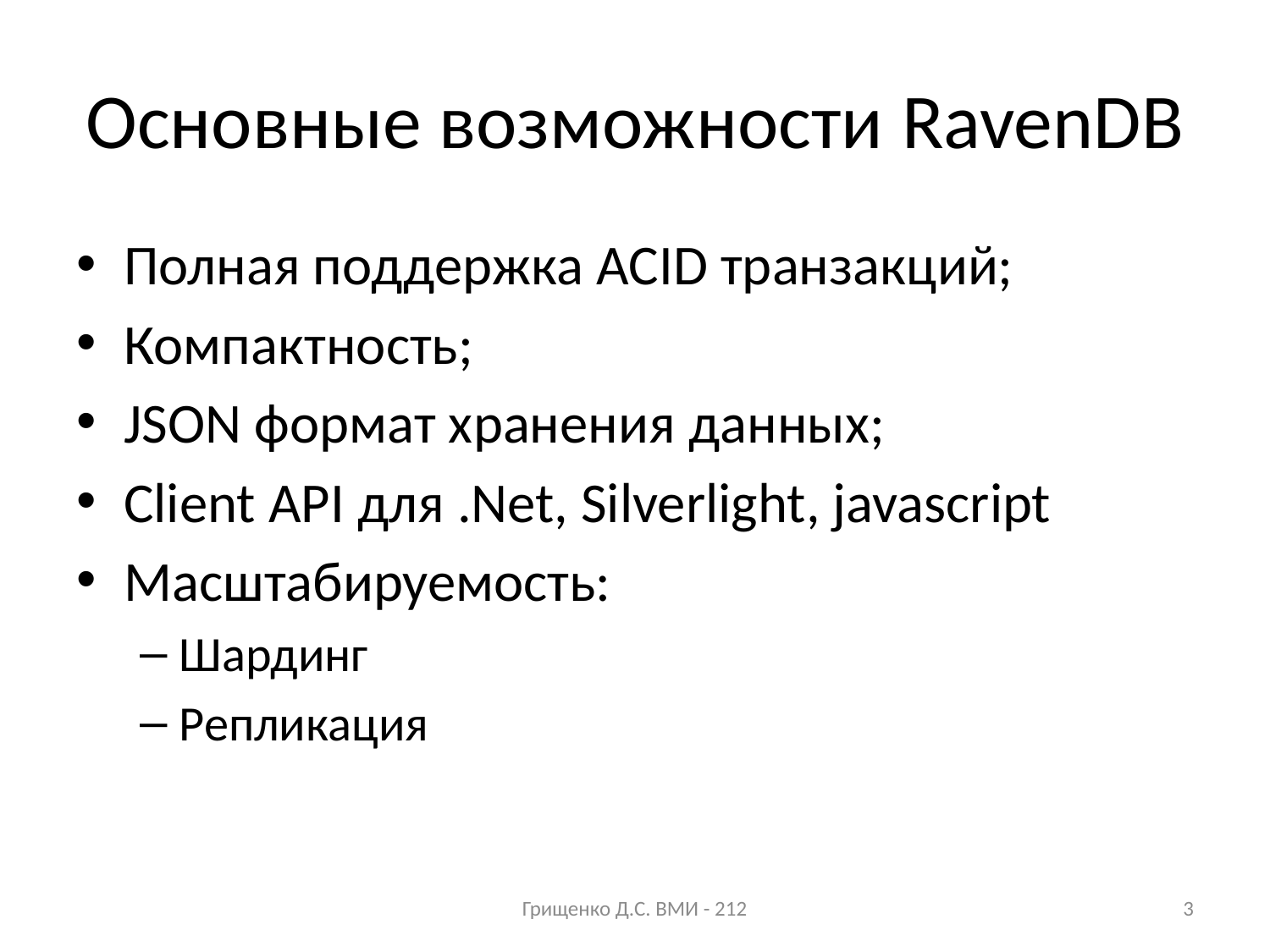

# Основные возможности RavenDB
Полная поддержка ACID транзакций;
Компактность;
JSON формат хранения данных;
Client API для .Net, Silverlight, javascript
Масштабируемость:
Шардинг
Репликация
Грищенко Д.С. ВМИ - 212
3